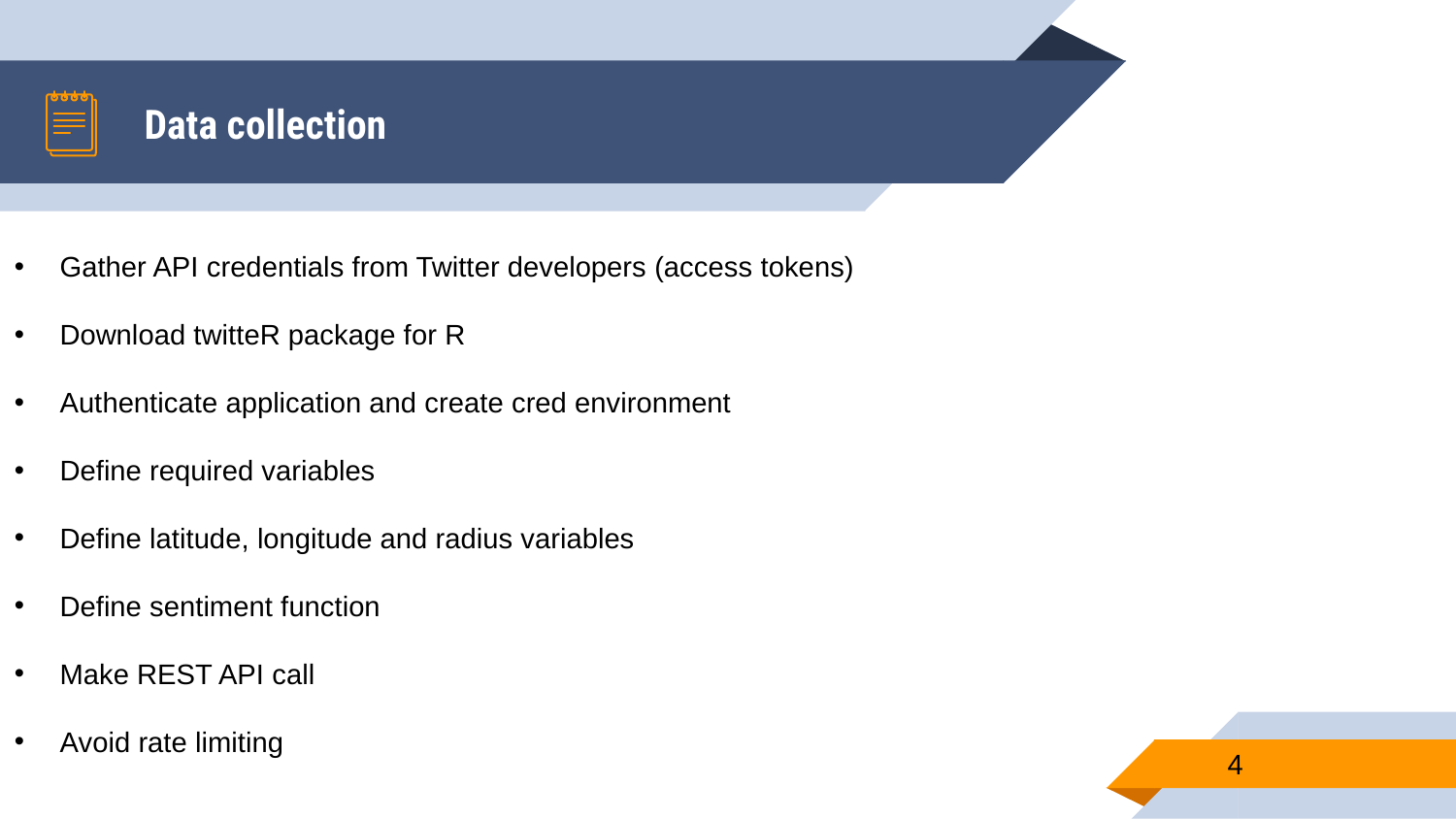

# Data collection

Gather API credentials from Twitter developers (access tokens)

Download twitteR package for R

Authenticate application and create cred environment

Define required variables

Define latitude, longitude and radius variables

Define sentiment function

Make REST API call

Avoid rate limiting

4